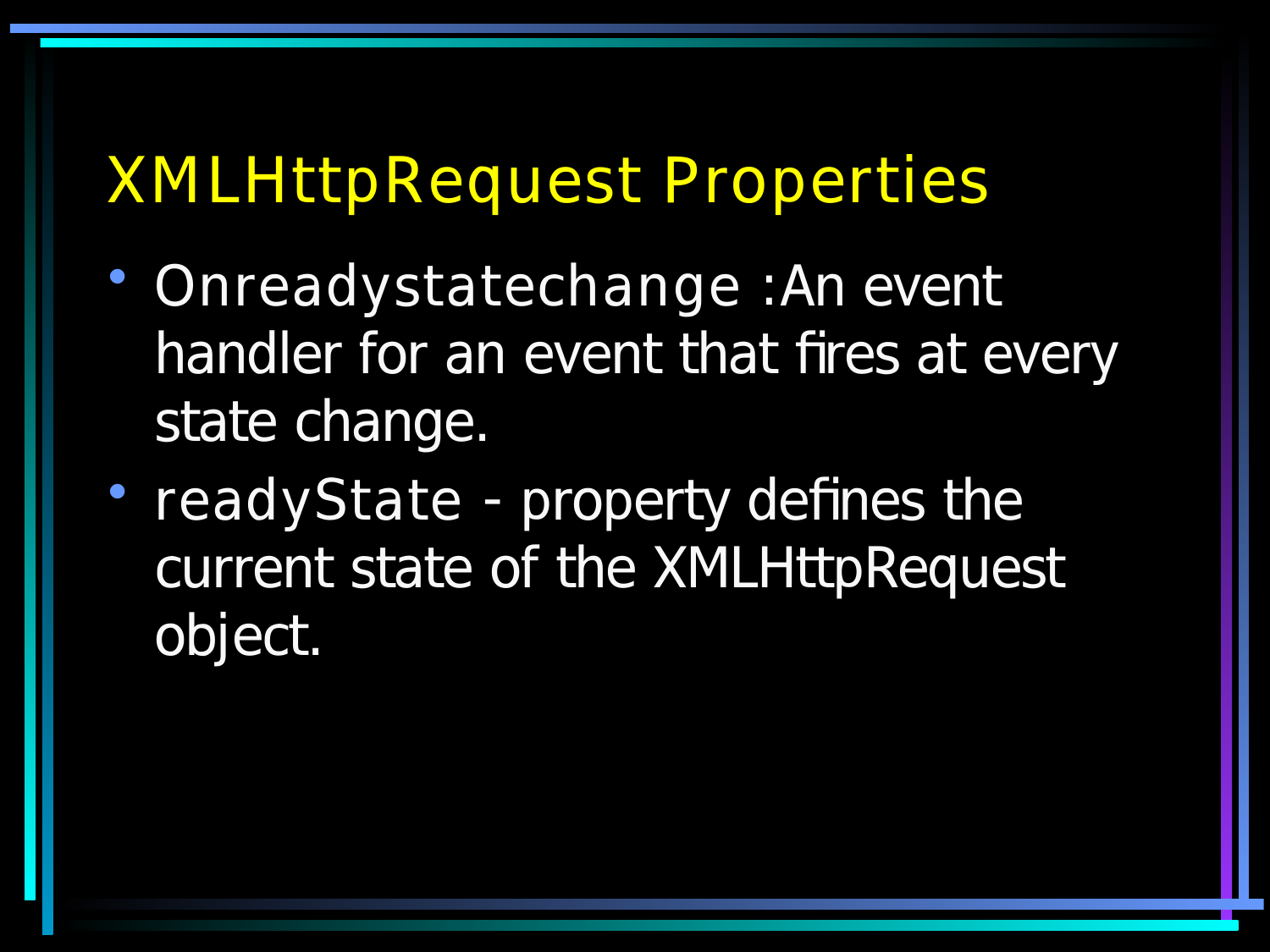

# XMLHttpRequest Properties
Onreadystatechange :An event handler for an event that fires at every state change.
readyState - property defines the current state of the XMLHttpRequest object.